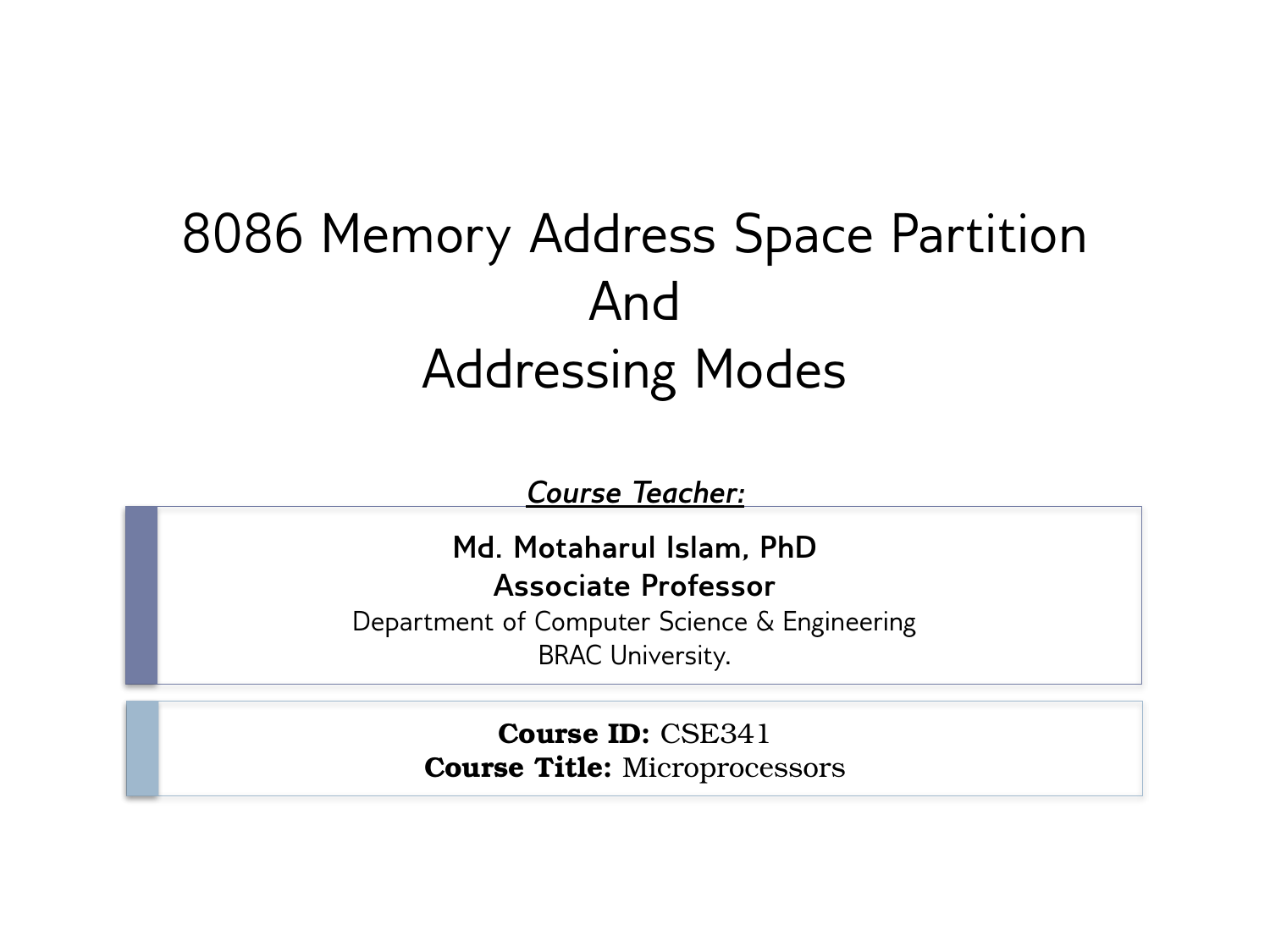

8086 Memory Address Space Partition
And
Addressing Modes
Course Teacher:
Md. Motaharul Islam, PhD
Associate Professor
Department of Computer Science & Engineering
BRAC University.
Course ID: CSE341
Course Title: Microprocessors